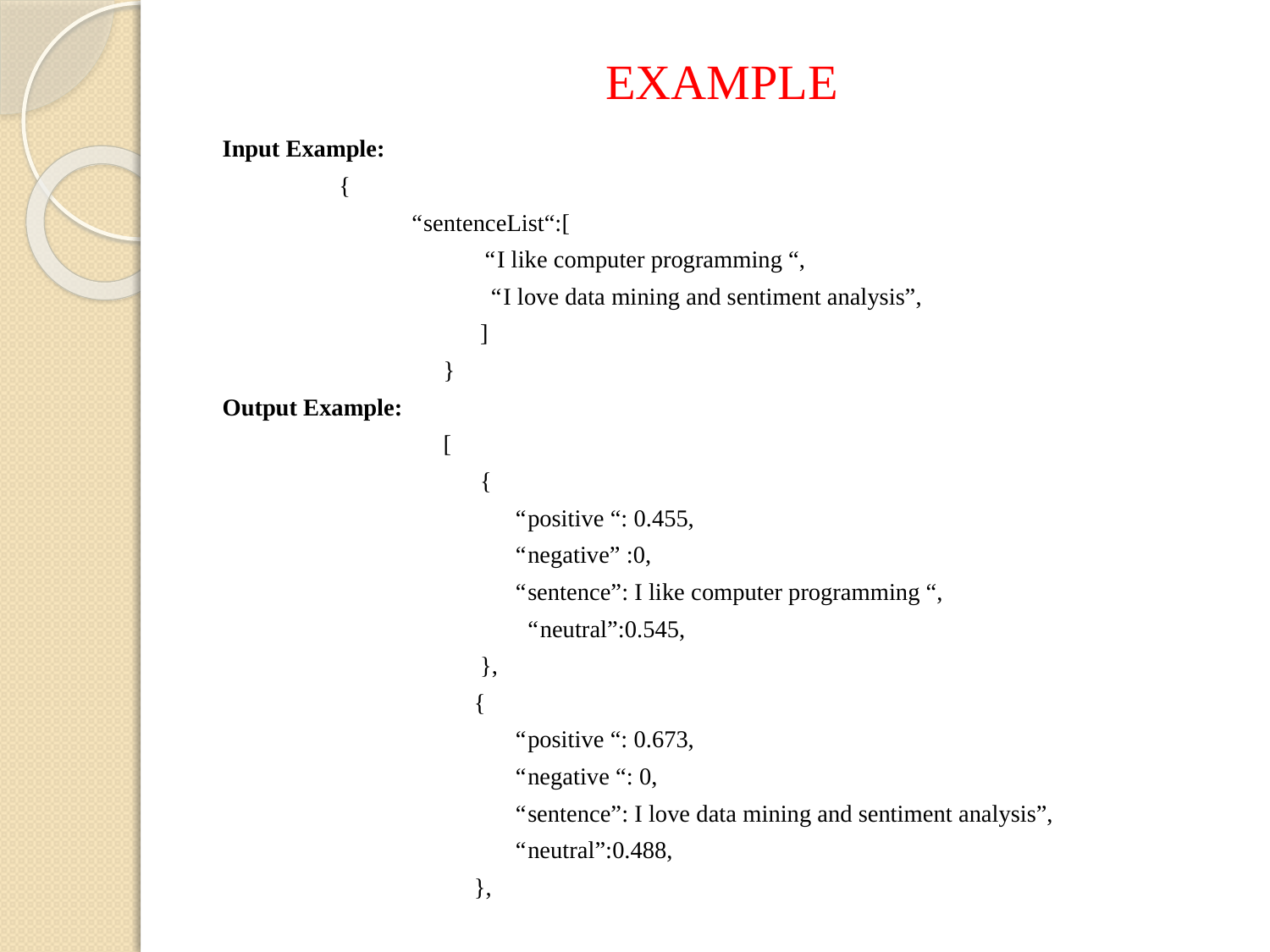

EXAMPLE
Input Example:
                   {
                               “sentenceList“:[
                                           “I like computer programming “,
                                            “I love data mining and sentiment analysis”,
                                          ]
                                    }
Output Example:
                                    [
                                          {
                                                “positive “: 0.455,
                                                “negative” :0,
                                                “sentence”: I like computer programming “,
                                                  “neutral”:0.545,
                                          },
                                         {
                                                “positive “: 0.673,
                                                “negative “: 0,
                                                “sentence”: I love data mining and sentiment analysis”,
                                                “neutral”:0.488,
                                         },